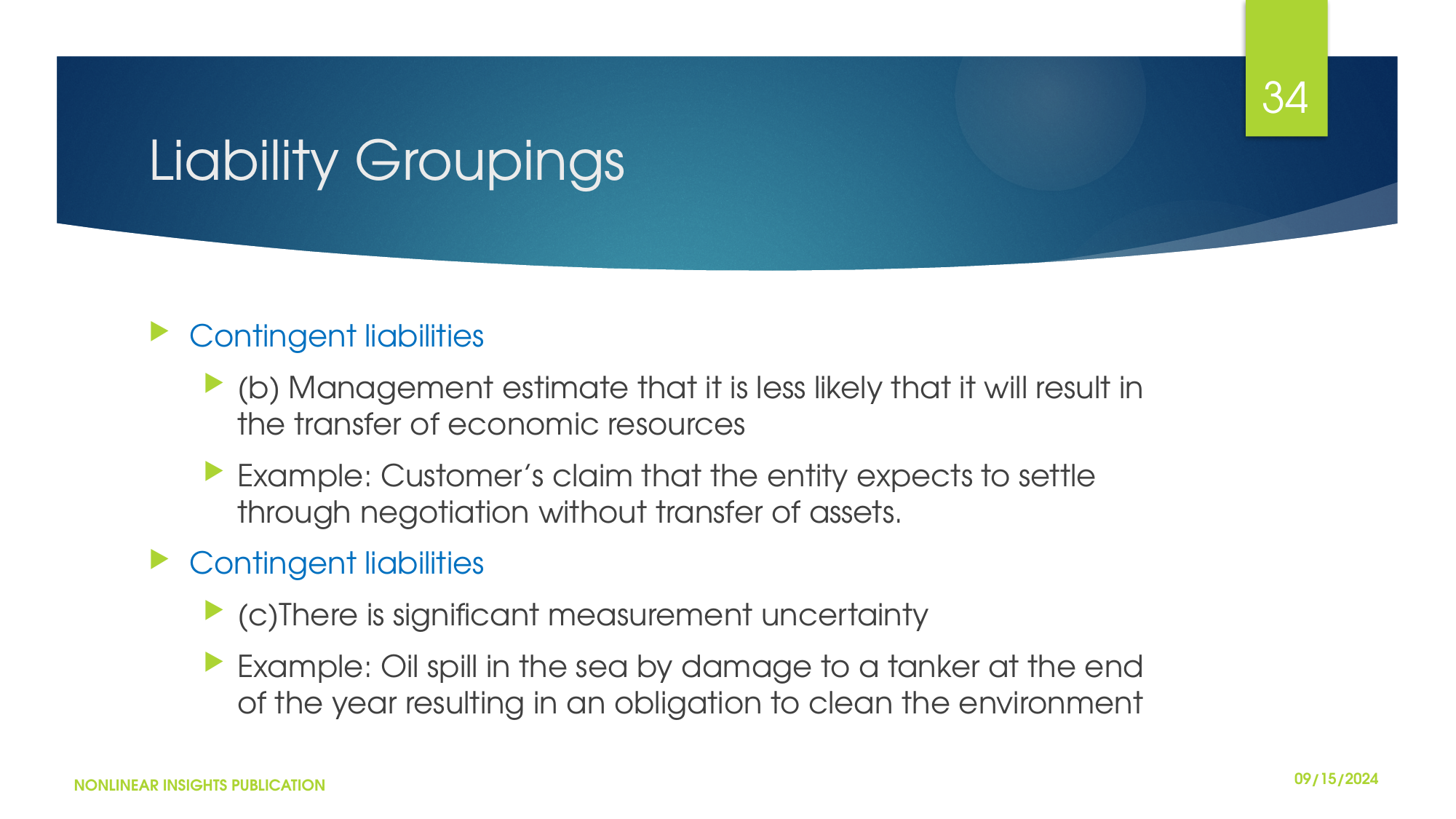

34
# Liability Groupings
Contingent liabilities
(b) Management estimate that it is less likely that it will result in the transfer of economic resources
Example: Customer’s claim that the entity expects to settle through negotiation without transfer of assets.
Contingent liabilities
(c)There is significant measurement uncertainty
Example: Oil spill in the sea by damage to a tanker at the end of the year resulting in an obligation to clean the environment
NONLINEAR INSIGHTS PUBLICATION
09/15/2024